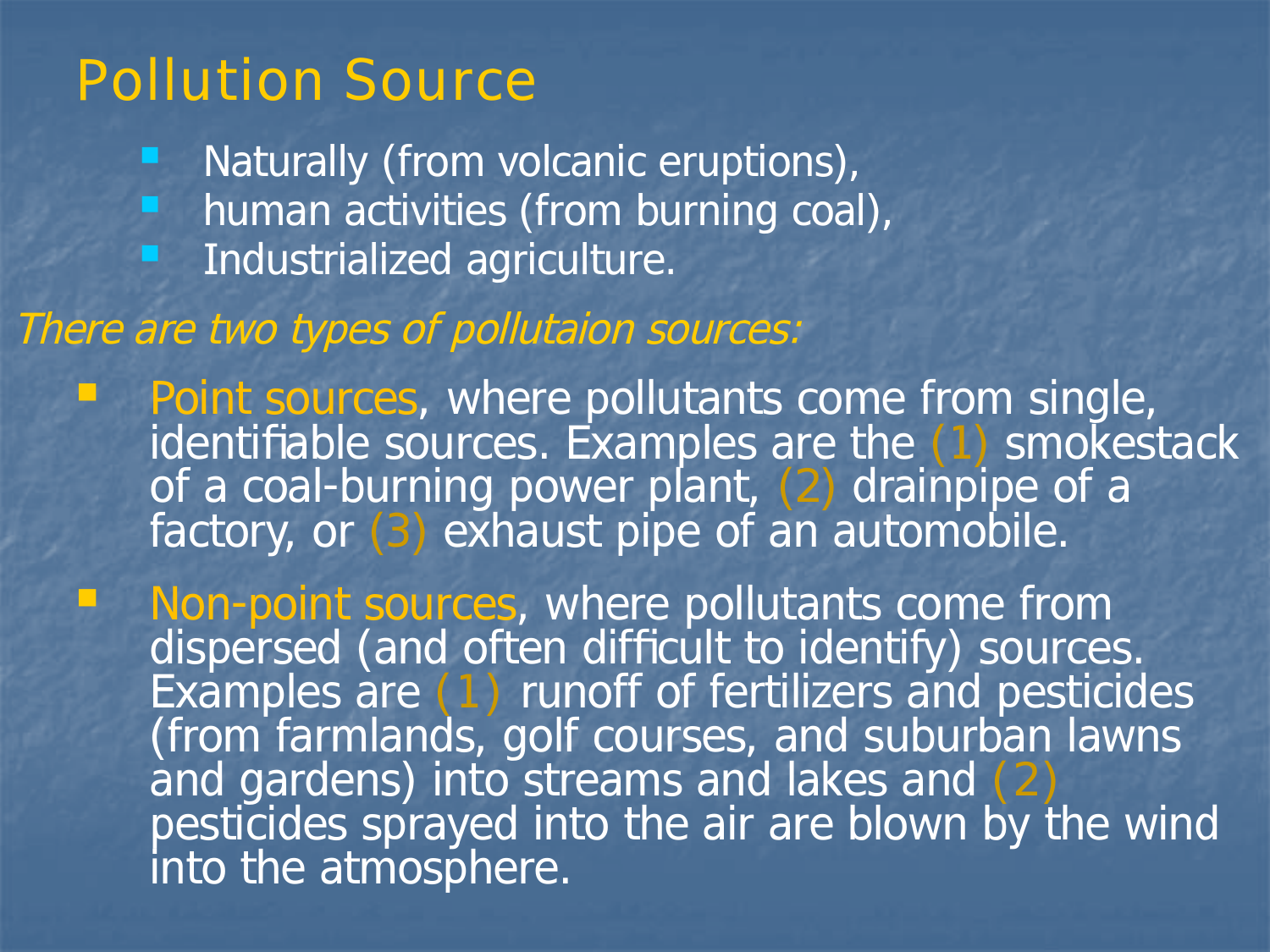

# Pollution Source
Naturally (from volcanic eruptions),
human activities (from burning coal),
Industrialized agriculture.

There are two types of pollutaion sources:

Point sources, where pollutants come from single, identifiable sources. Examples are the (1) smokestack of a coal-burning power plant, (2) drainpipe of a factory, or (3) exhaust pipe of an automobile.

Non-point sources, where pollutants come from dispersed (and often difficult to identify) sources. Examples are (1) runoff of fertilizers and pesticides (from farmlands, golf courses, and suburban lawns and gardens) into streams and lakes and (2) pesticides sprayed into the air are blown by the wind into the atmosphere.